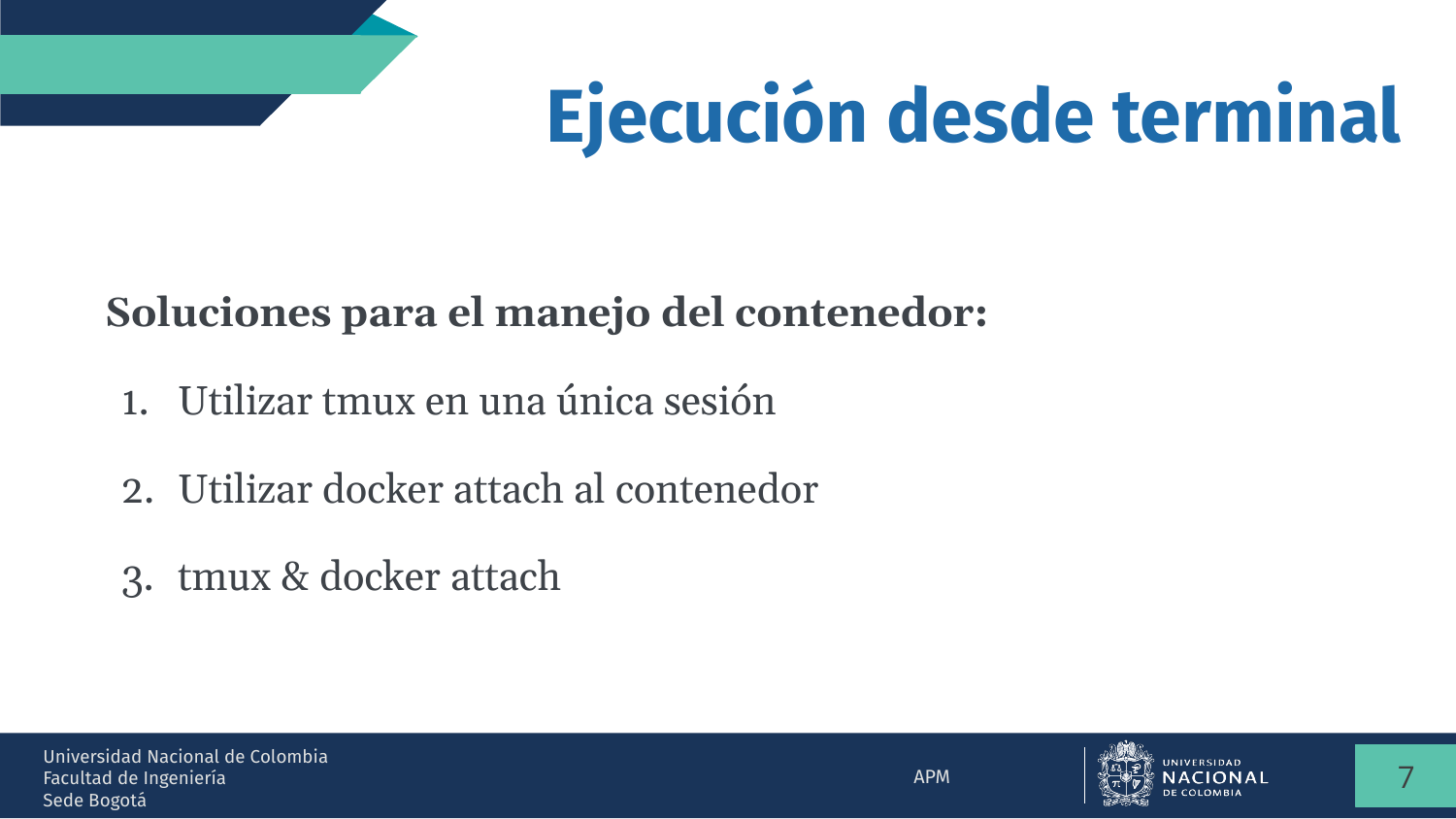

Ejecución desde terminal

Soluciones para el manejo del contenedor:
Utilizar tmux en una única sesión
Utilizar docker attach al contenedor
tmux & docker attach
7